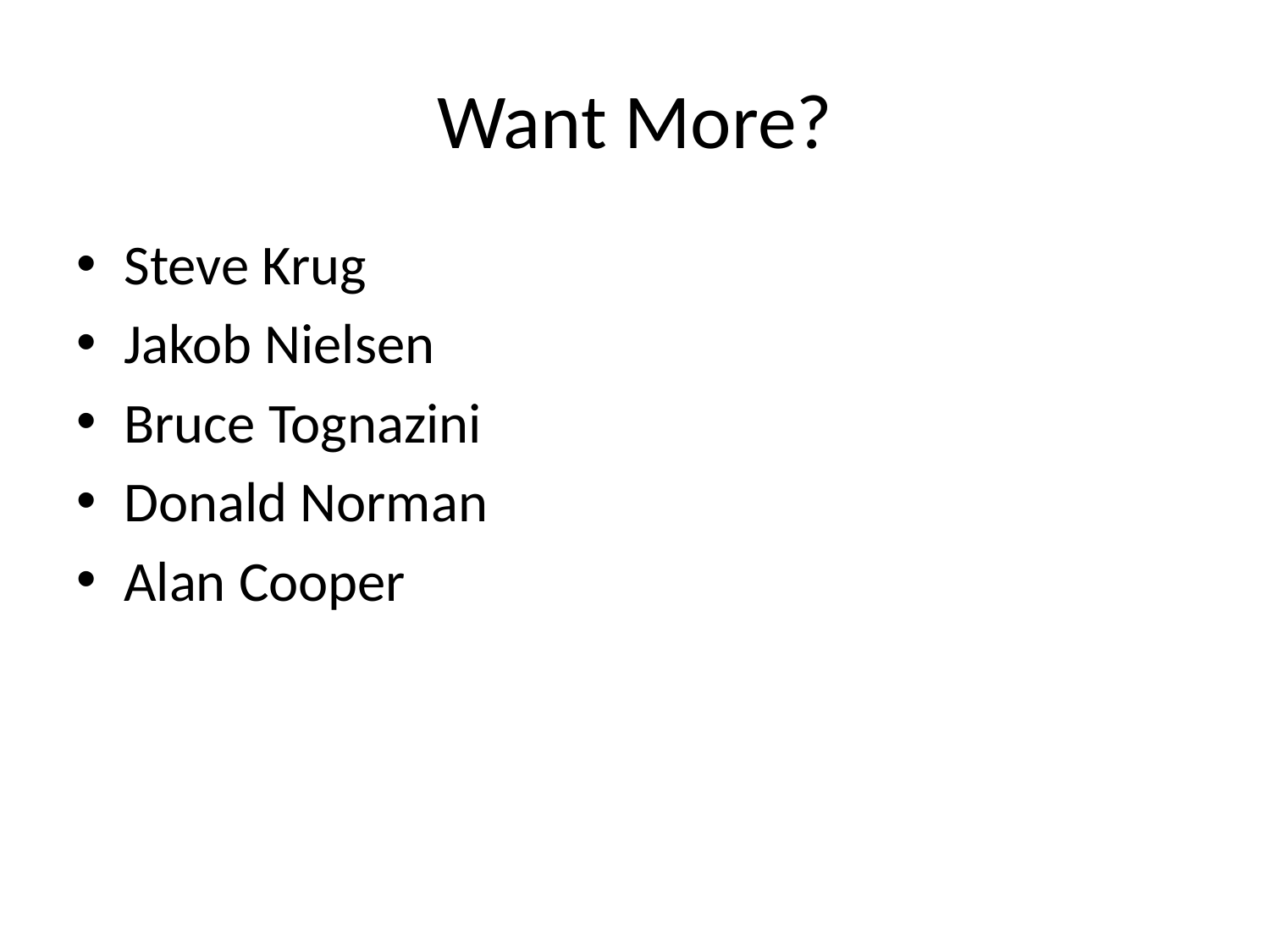

# Want More?
Steve Krug
Jakob Nielsen
Bruce Tognazini
Donald Norman
Alan Cooper